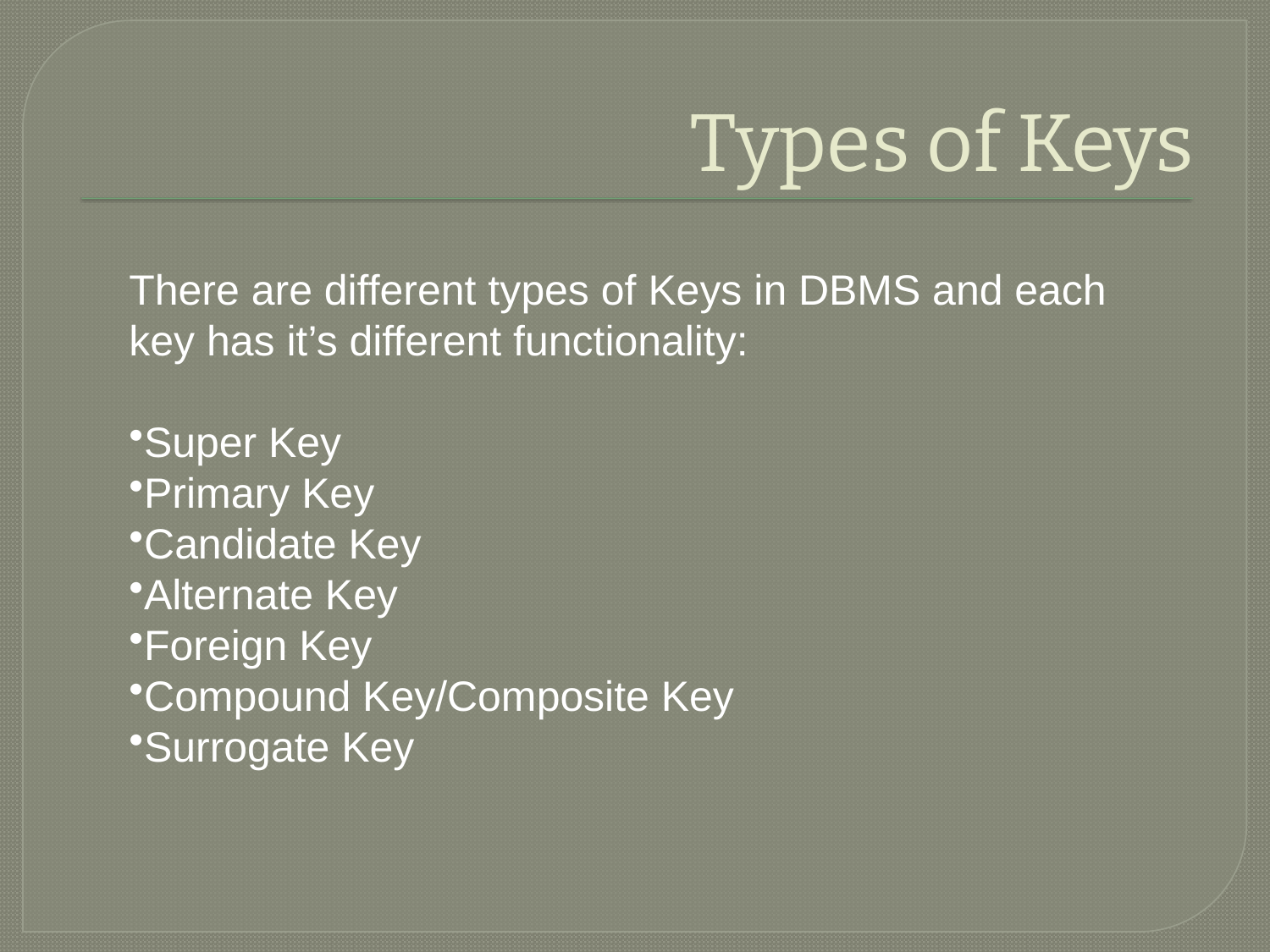

# Types of Keys
There are different types of Keys in DBMS and each key has it’s different functionality:

Super Key
Primary Key
Candidate Key
Alternate Key
Foreign Key
Compound Key/Composite Key
Surrogate Key